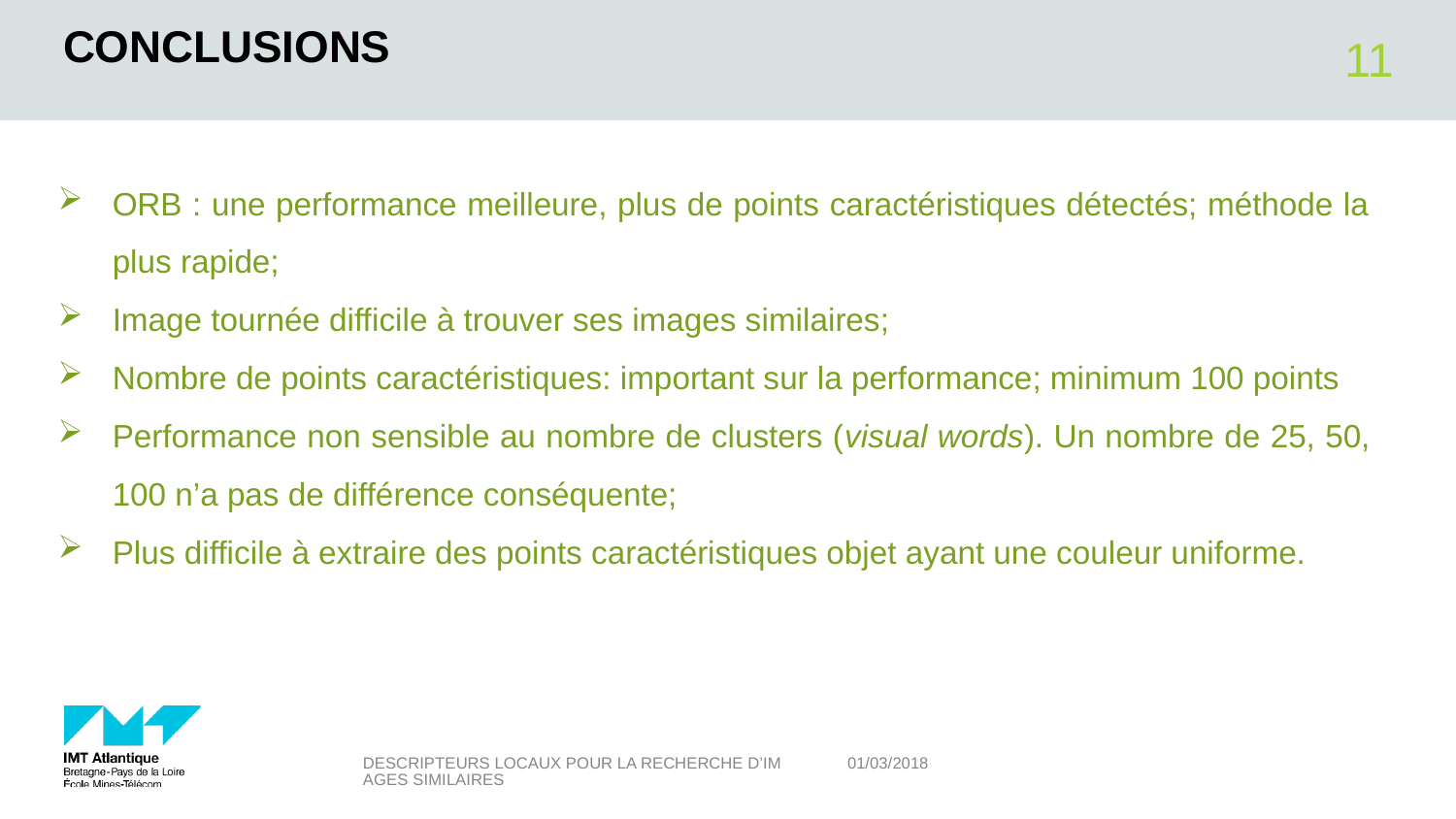

# conclusions
11
ORB : une performance meilleure, plus de points caractéristiques détectés; méthode la plus rapide;
Image tournée difficile à trouver ses images similaires;
Nombre de points caractéristiques: important sur la performance; minimum 100 points
Performance non sensible au nombre de clusters (visual words). Un nombre de 25, 50, 100 n’a pas de différence conséquente;
Plus difficile à extraire des points caractéristiques objet ayant une couleur uniforme.
Descripteurs locaux pour la recherche d’images similaires
01/03/2018